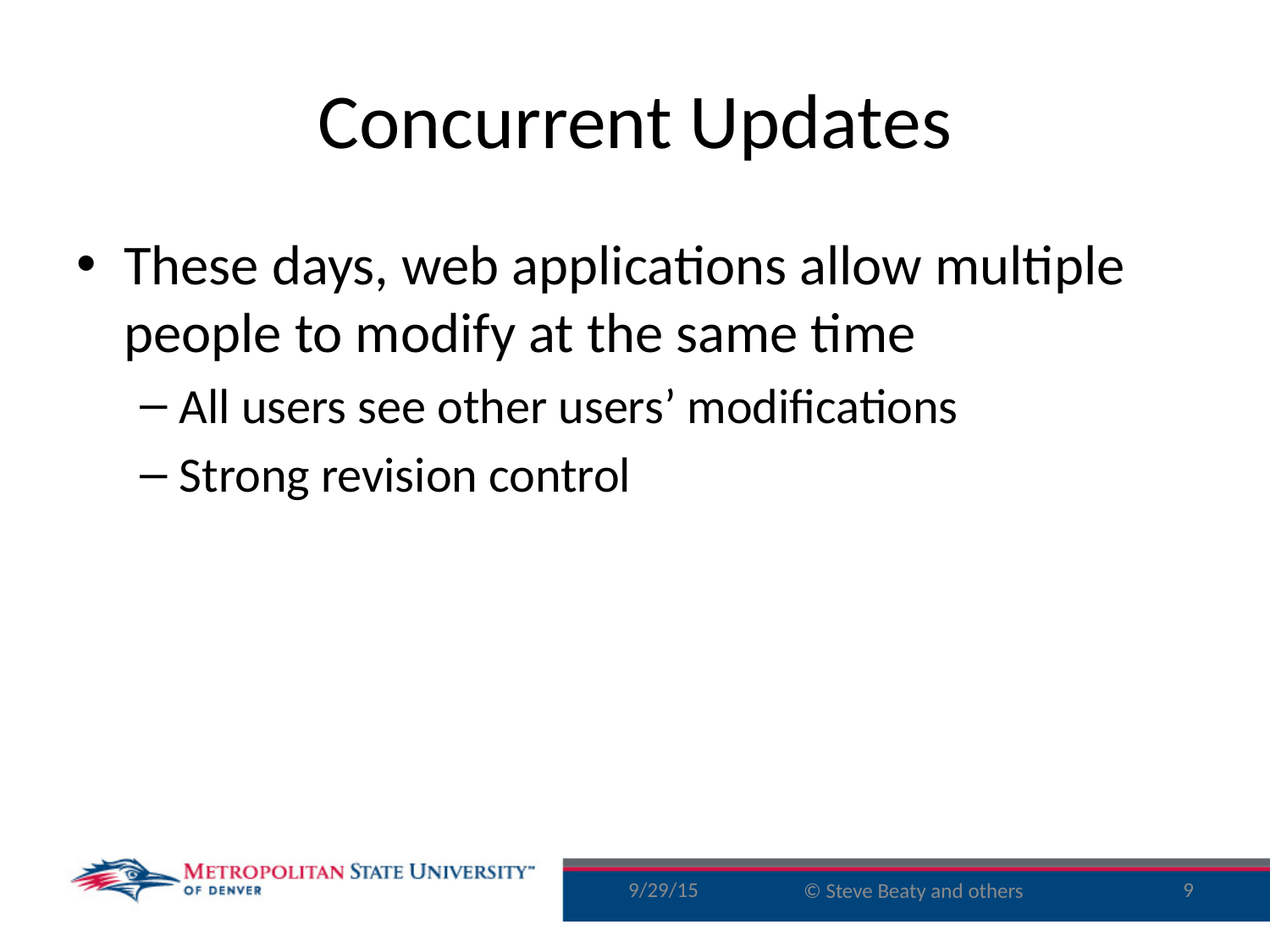

# Concurrent Updates
These days, web applications allow multiple people to modify at the same time
All users see other users’ modifications
Strong revision control
9/29/15
9
© Steve Beaty and others